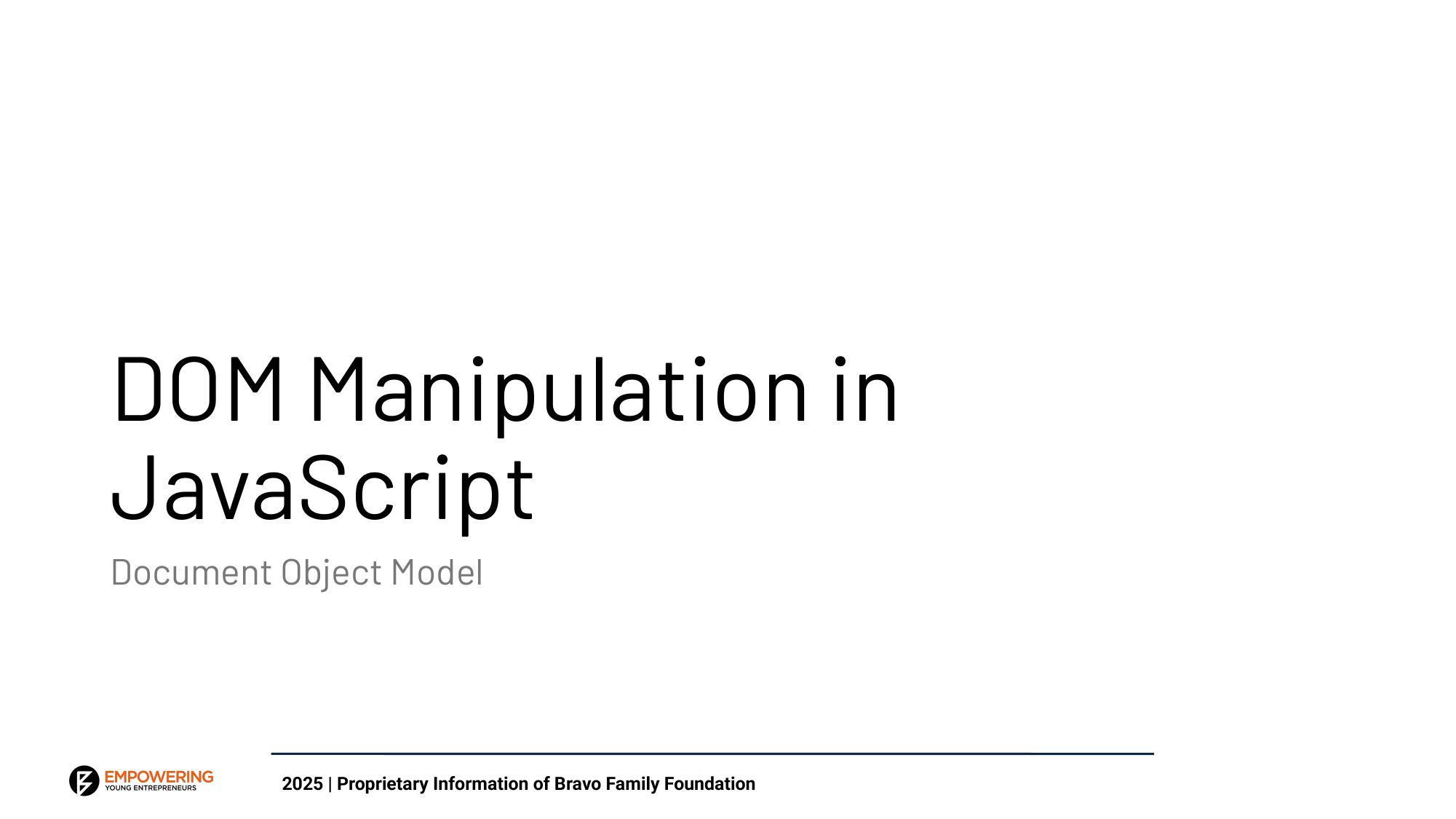

# DOM Manipulation in JavaScript
Document Object Model